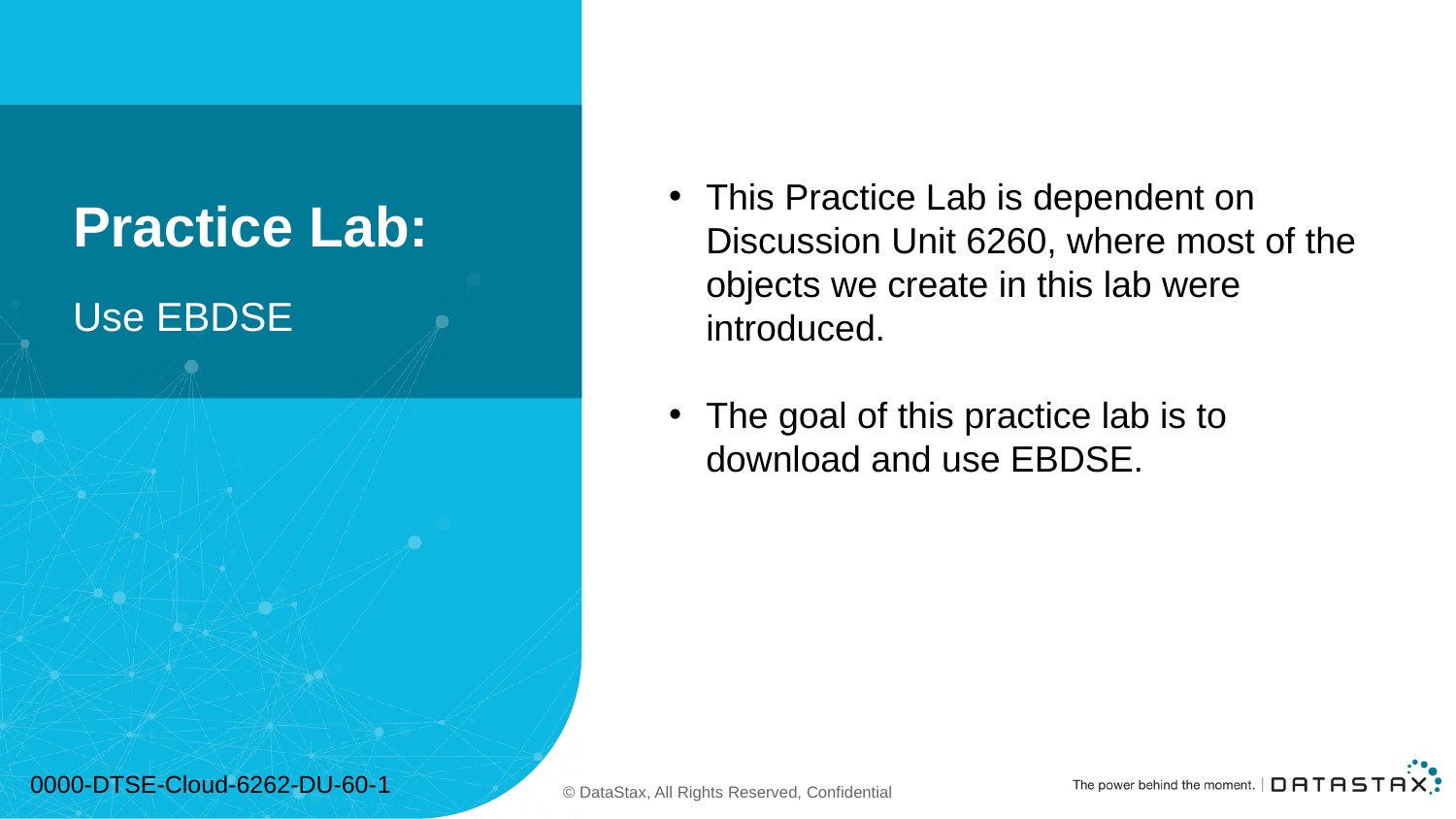

# Practice Lab:
This Practice Lab is dependent on Discussion Unit 6260, where most of the objects we create in this lab were introduced.

The goal of this practice lab is to download and use EBDSE.
Use EBDSE
0000-DTSE-Cloud-6262-DU-60-1